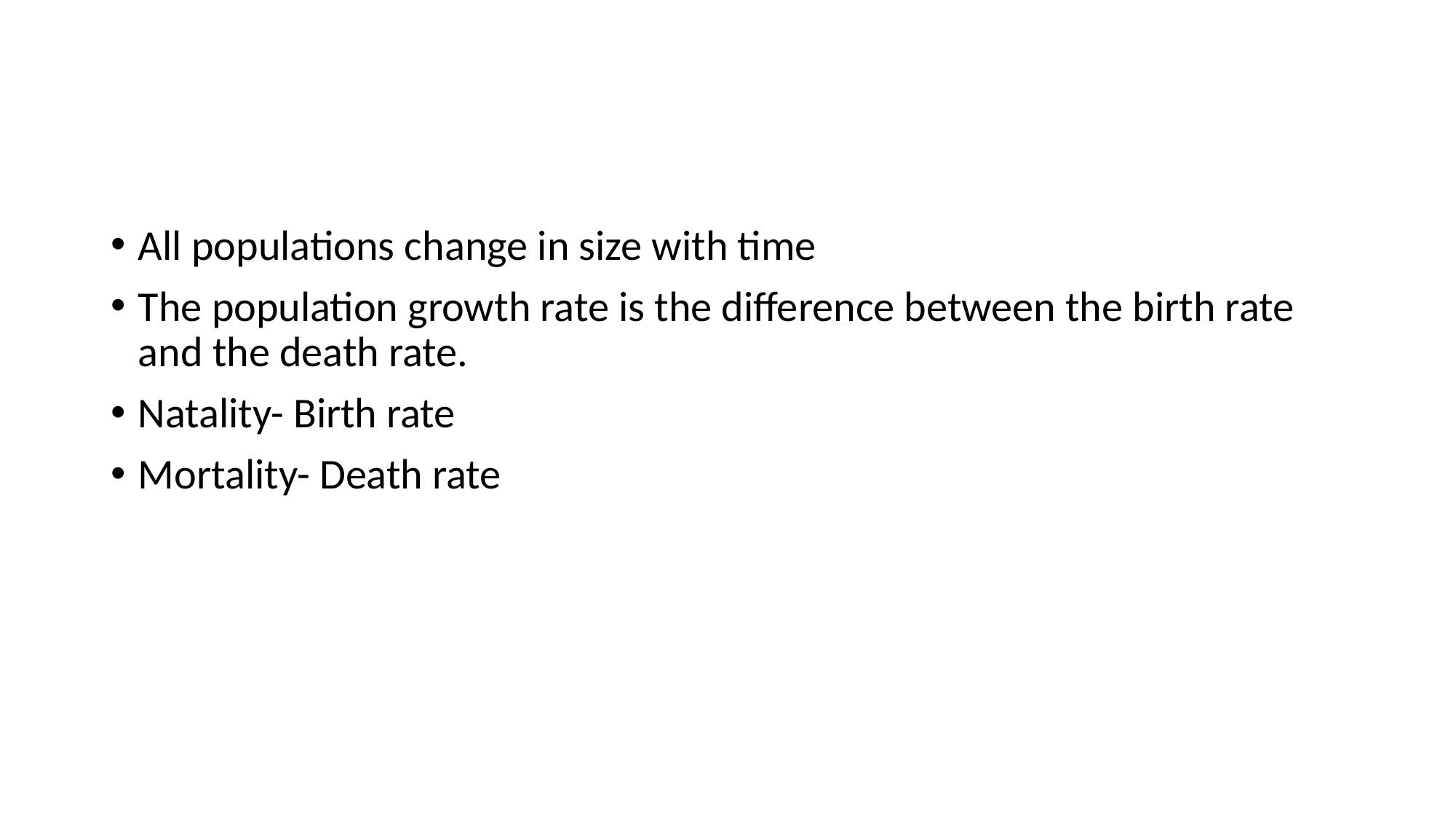

#
All populations change in size with time
The population growth rate is the difference between the birth rate and the death rate.
Natality- Birth rate
Mortality- Death rate